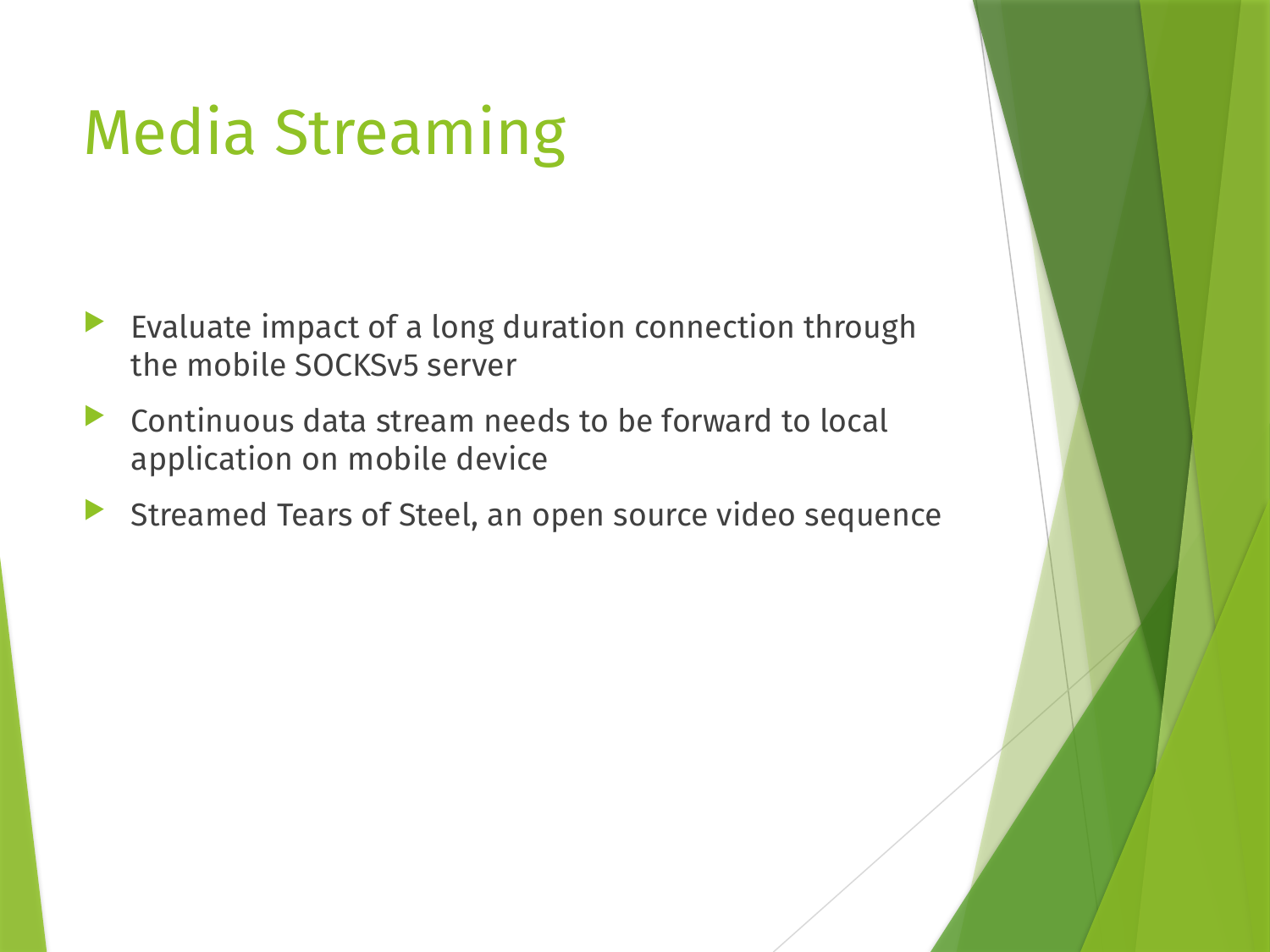

# Media Streaming
Evaluate impact of a long duration connection through the mobile SOCKSv5 server
Continuous data stream needs to be forward to local application on mobile device
Streamed Tears of Steel, an open source video sequence